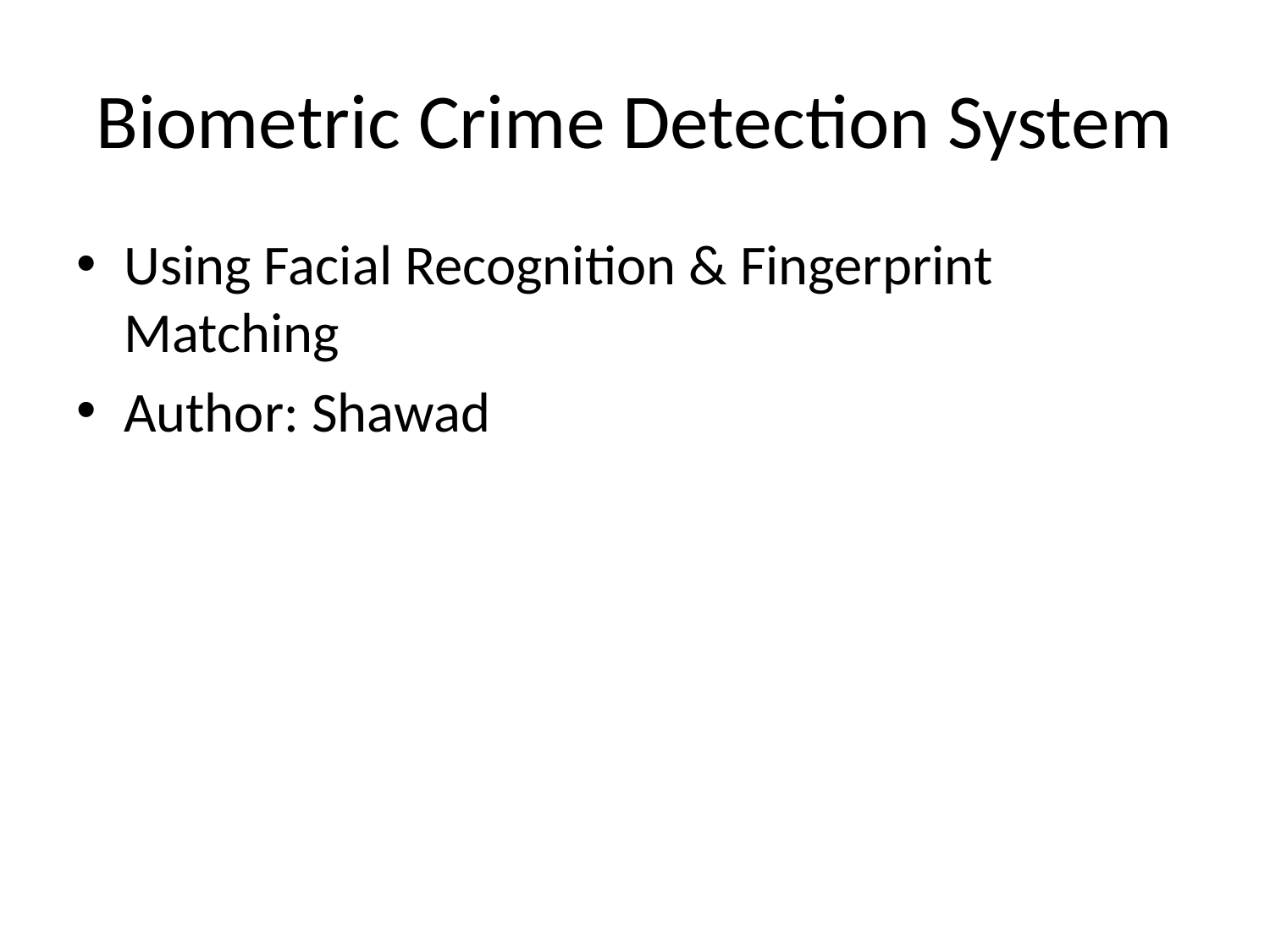

# Biometric Crime Detection System
Using Facial Recognition & Fingerprint Matching
Author: Shawad